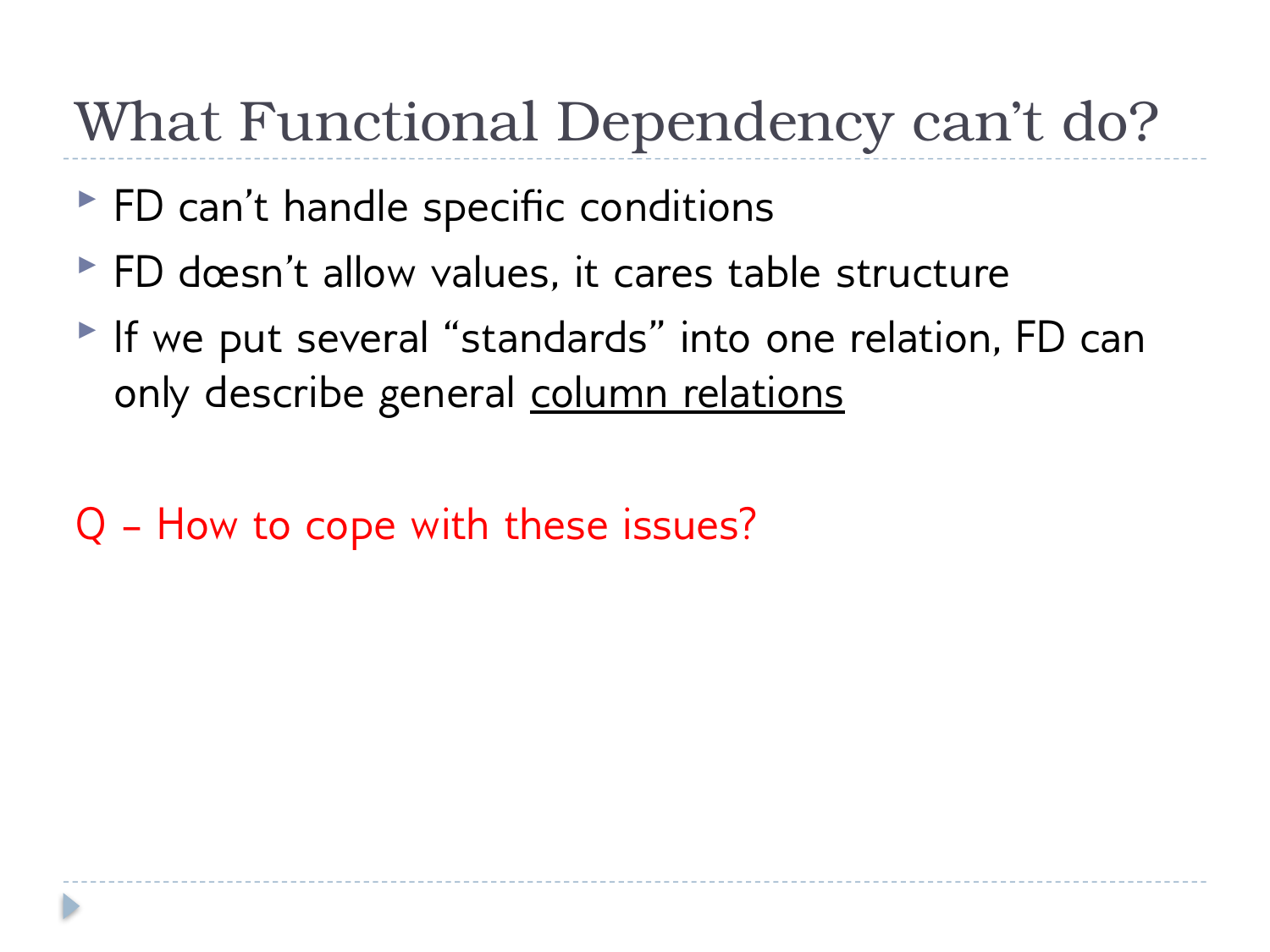

# What Functional Dependency can’t do?
FD can’t handle specific conditions
FD doesn’t allow values, it cares table structure
If we put several “standards” into one relation, FD can only describe general column relations

Q – How to cope with these issues?